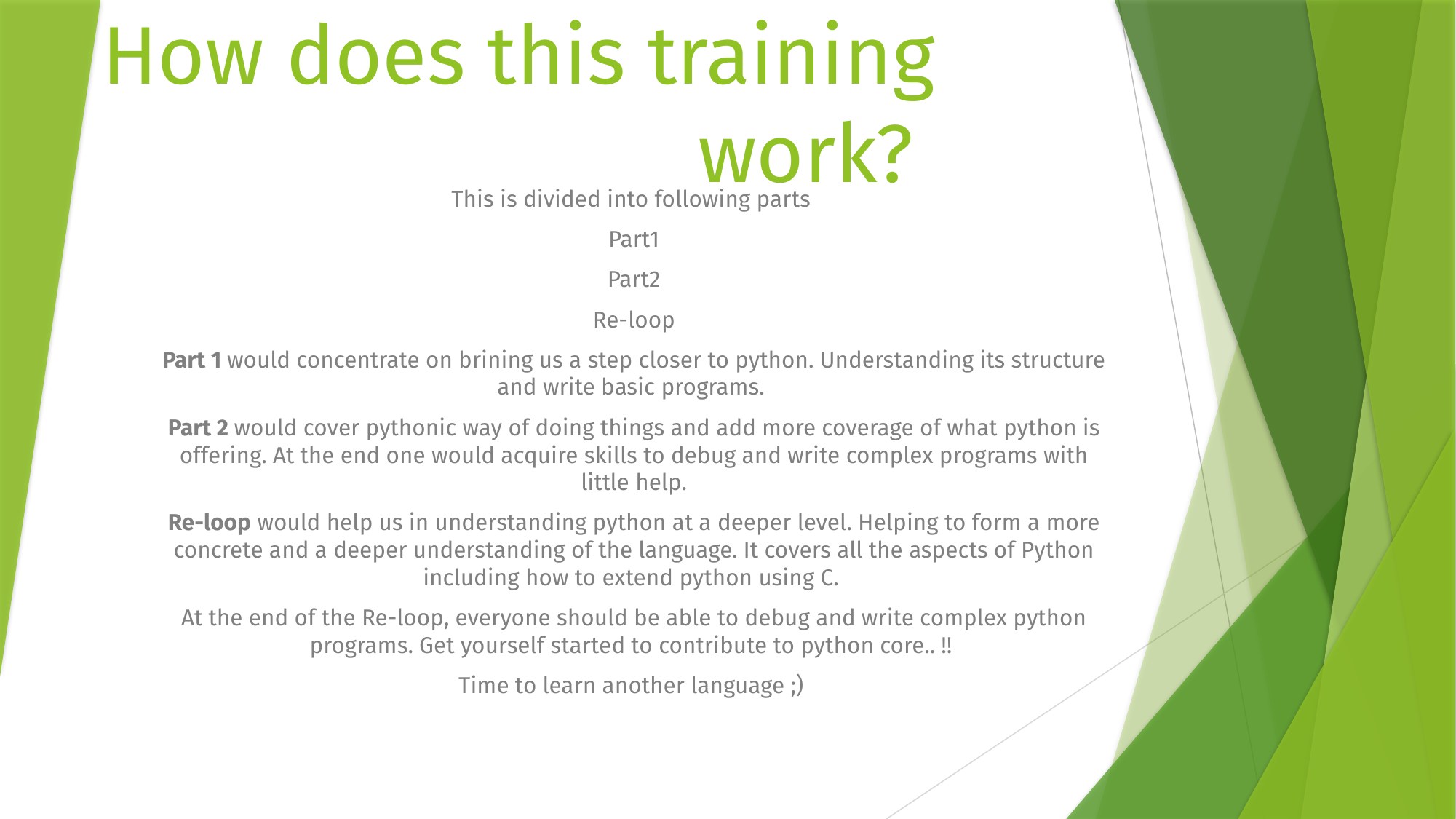

# How does this training work?
This is divided into following parts
Part1
Part2
Re-loop
Part 1 would concentrate on brining us a step closer to python. Understanding its structure and write basic programs.
Part 2 would cover pythonic way of doing things and add more coverage of what python is offering. At the end one would acquire skills to debug and write complex programs with little help.
Re-loop would help us in understanding python at a deeper level. Helping to form a more concrete and a deeper understanding of the language. It covers all the aspects of Python including how to extend python using C.
At the end of the Re-loop, everyone should be able to debug and write complex python programs. Get yourself started to contribute to python core.. !!
Time to learn another language ;)